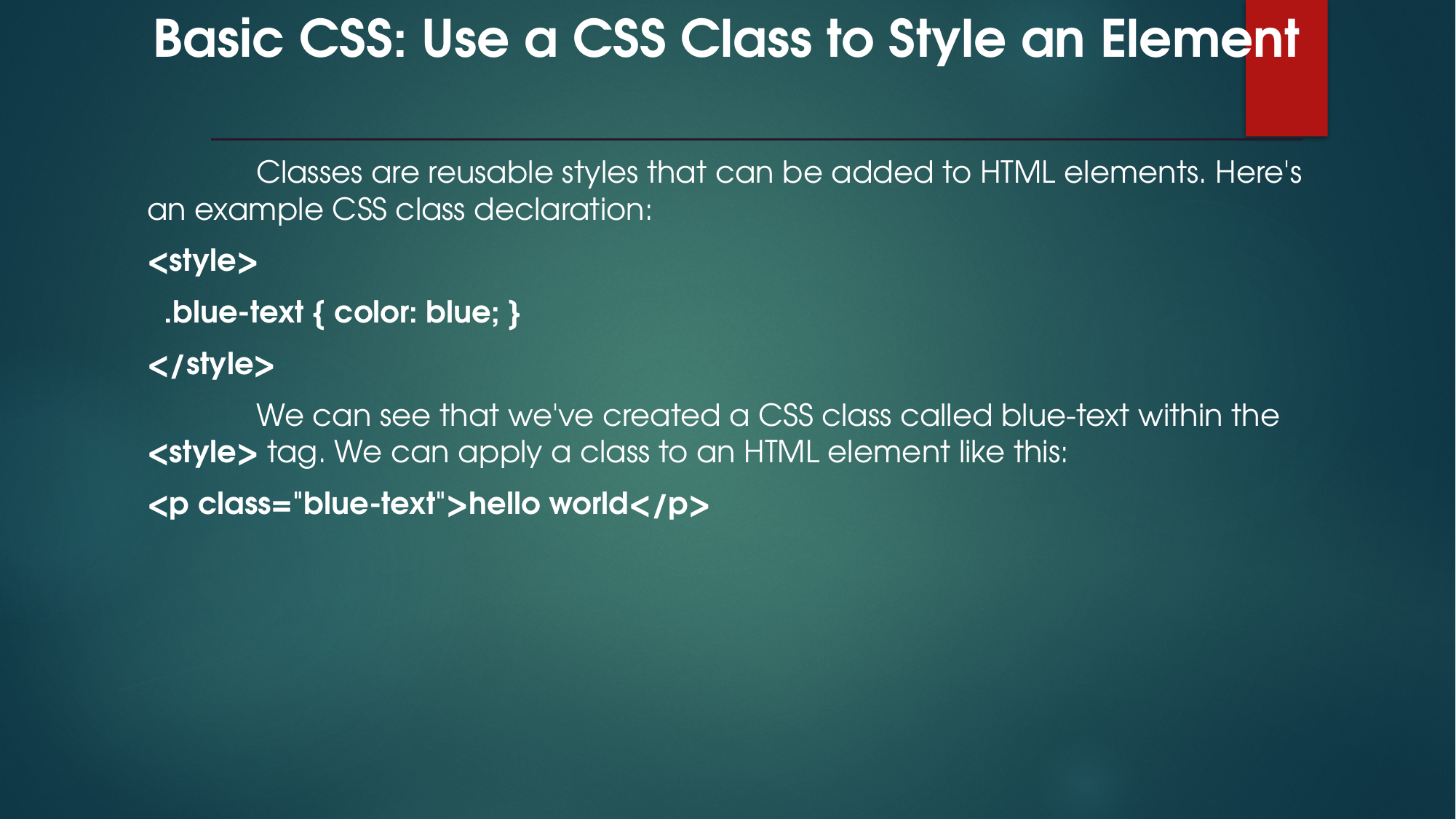

# Basic CSS: Use a CSS Class to Style an Element
	Classes are reusable styles that can be added to HTML elements. Here's an example CSS class declaration:
<style>
  .blue-text { color: blue; }
</style>
	We can see that we've created a CSS class called blue-text within the <style> tag. We can apply a class to an HTML element like this:
<p class="blue-text">hello world</p>